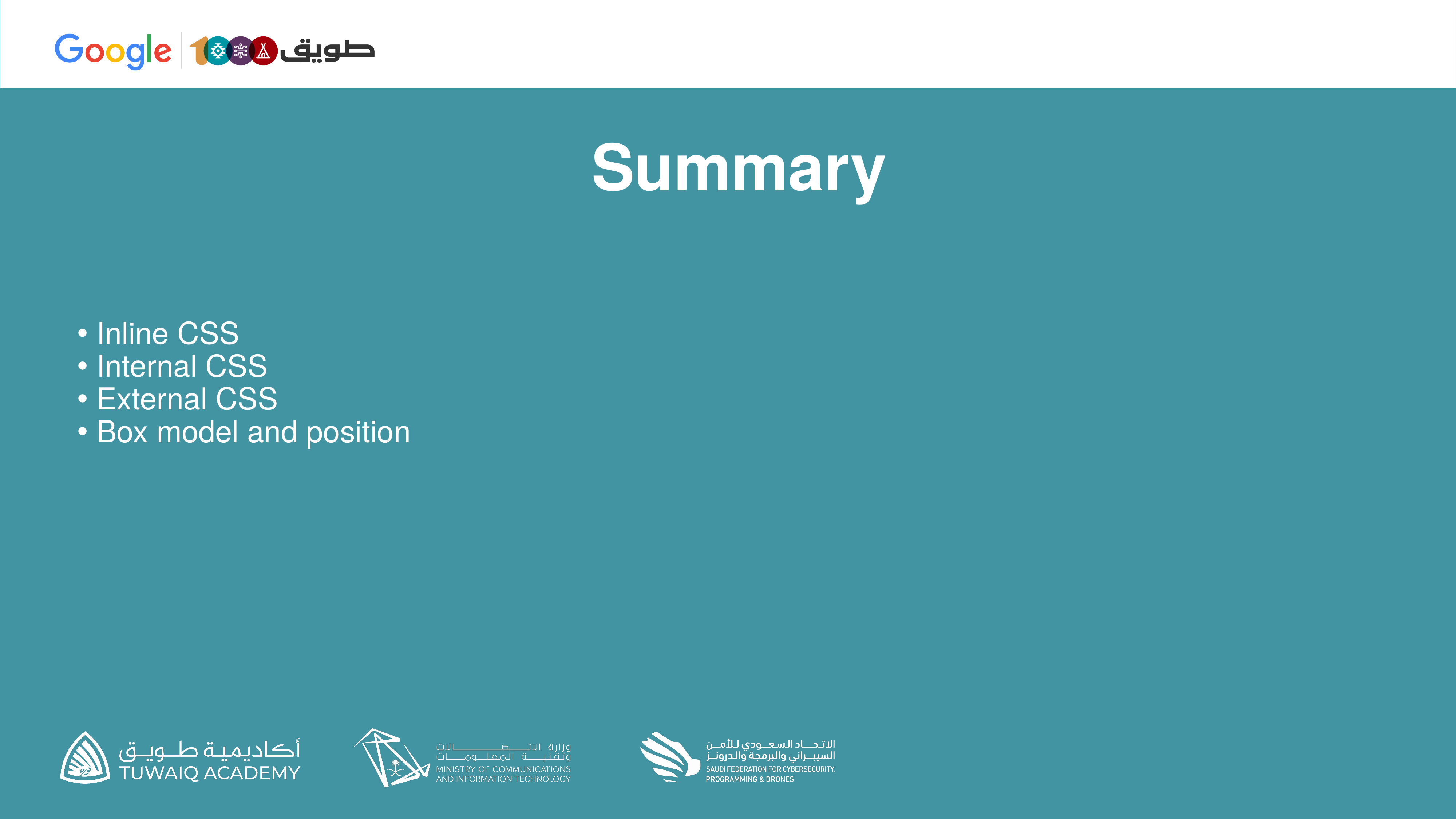

# Summary
 Inline CSS
 Internal CSS
 External CSS
 Box model and position